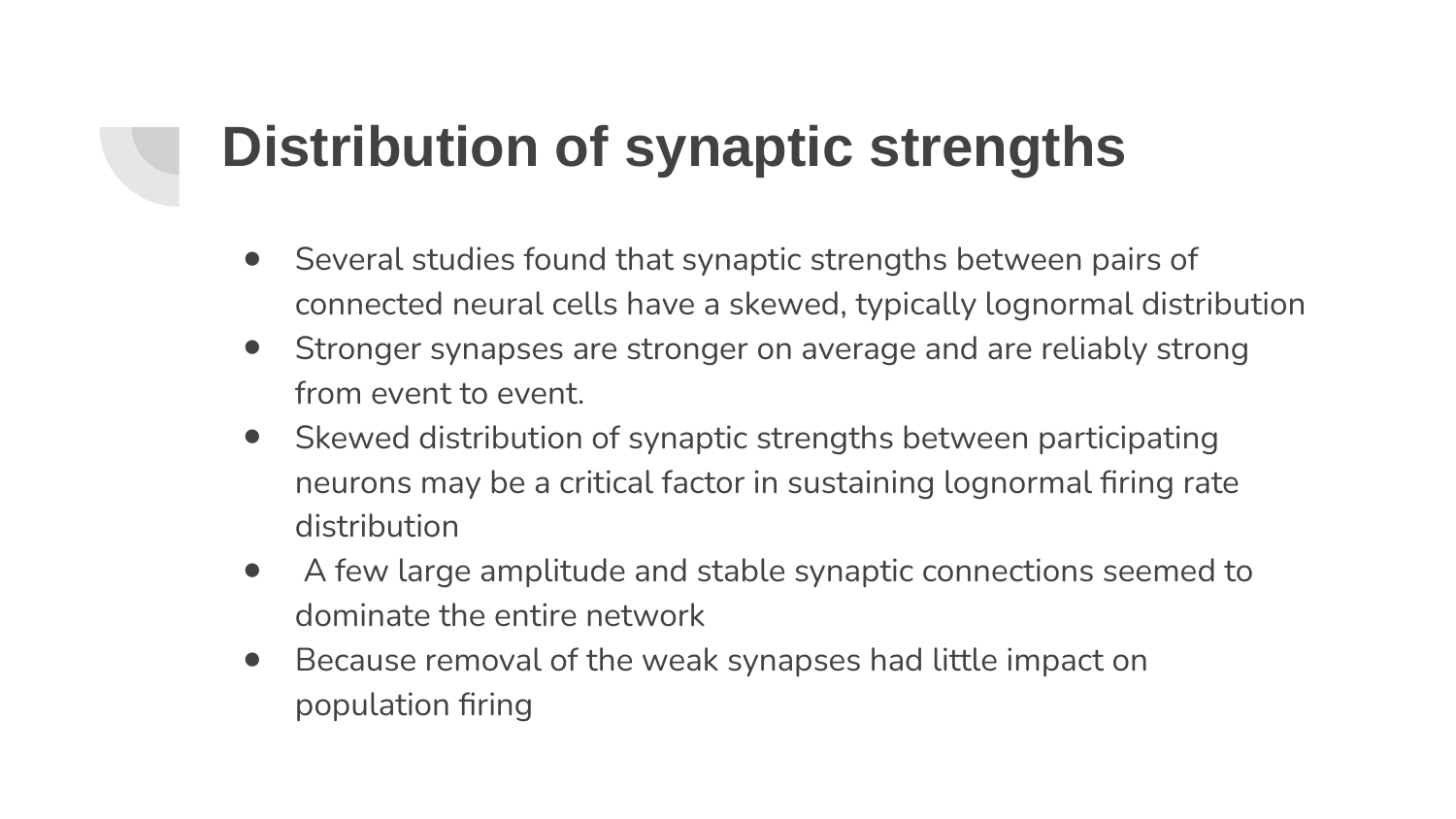

# Distribution of synaptic strengths
Several studies found that synaptic strengths between pairs of connected neural cells have a skewed, typically lognormal distribution
Stronger synapses are stronger on average and are reliably strong from event to event.
Skewed distribution of synaptic strengths between participating neurons may be a critical factor in sustaining lognormal firing rate distribution
 A few large amplitude and stable synaptic connections seemed to dominate the entire network
Because removal of the weak synapses had little impact on population firing